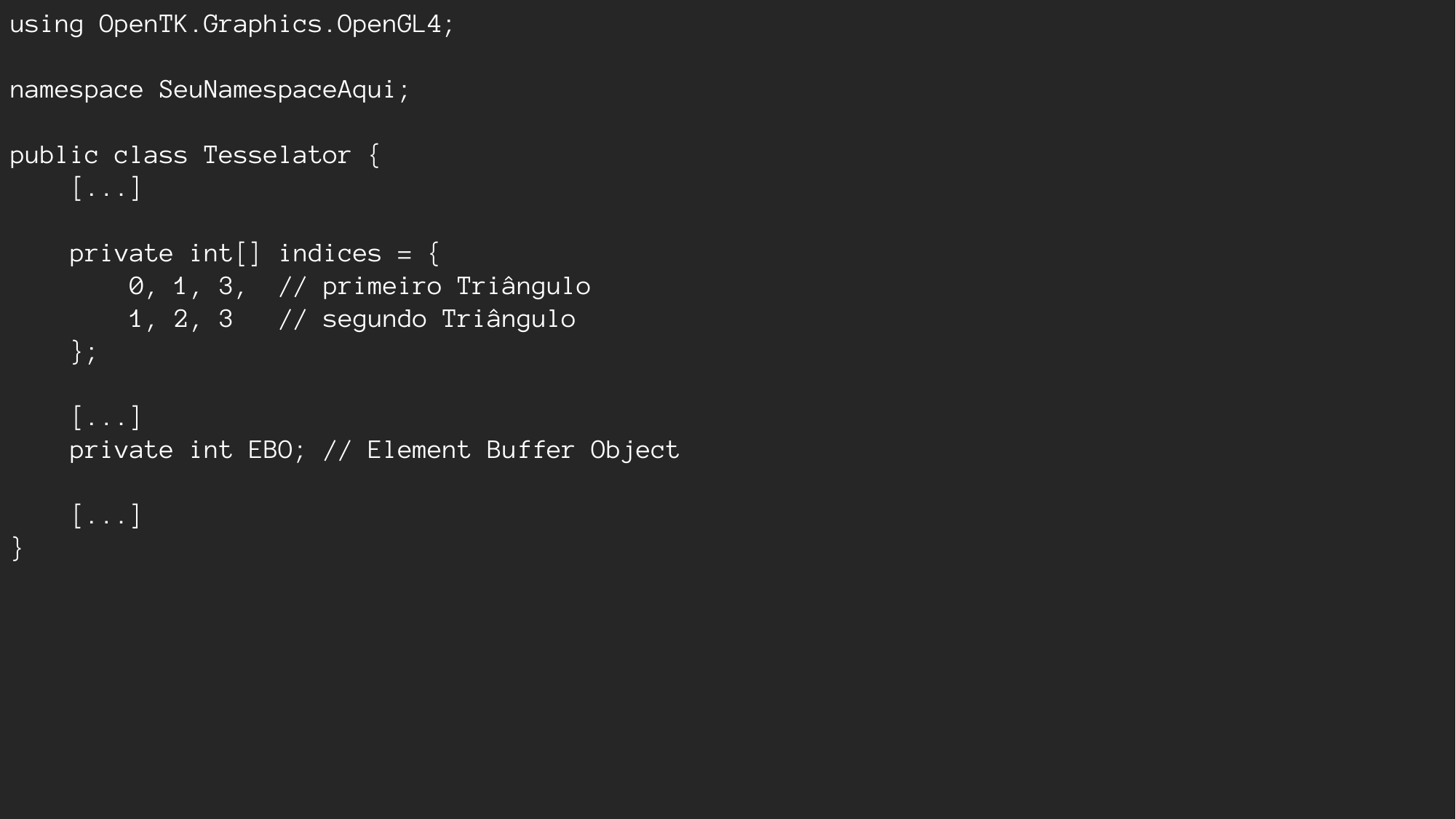

using OpenTK.Graphics.OpenGL4;

namespace SeuNamespaceAqui;
public class Tesselator {
    [...]

    private int[] indices = {
        0, 1, 3,  // primeiro Triângulo
        1, 2, 3   // segundo Triângulo
    };

    [...]
    private int EBO; // Element Buffer Object

    [...]
}